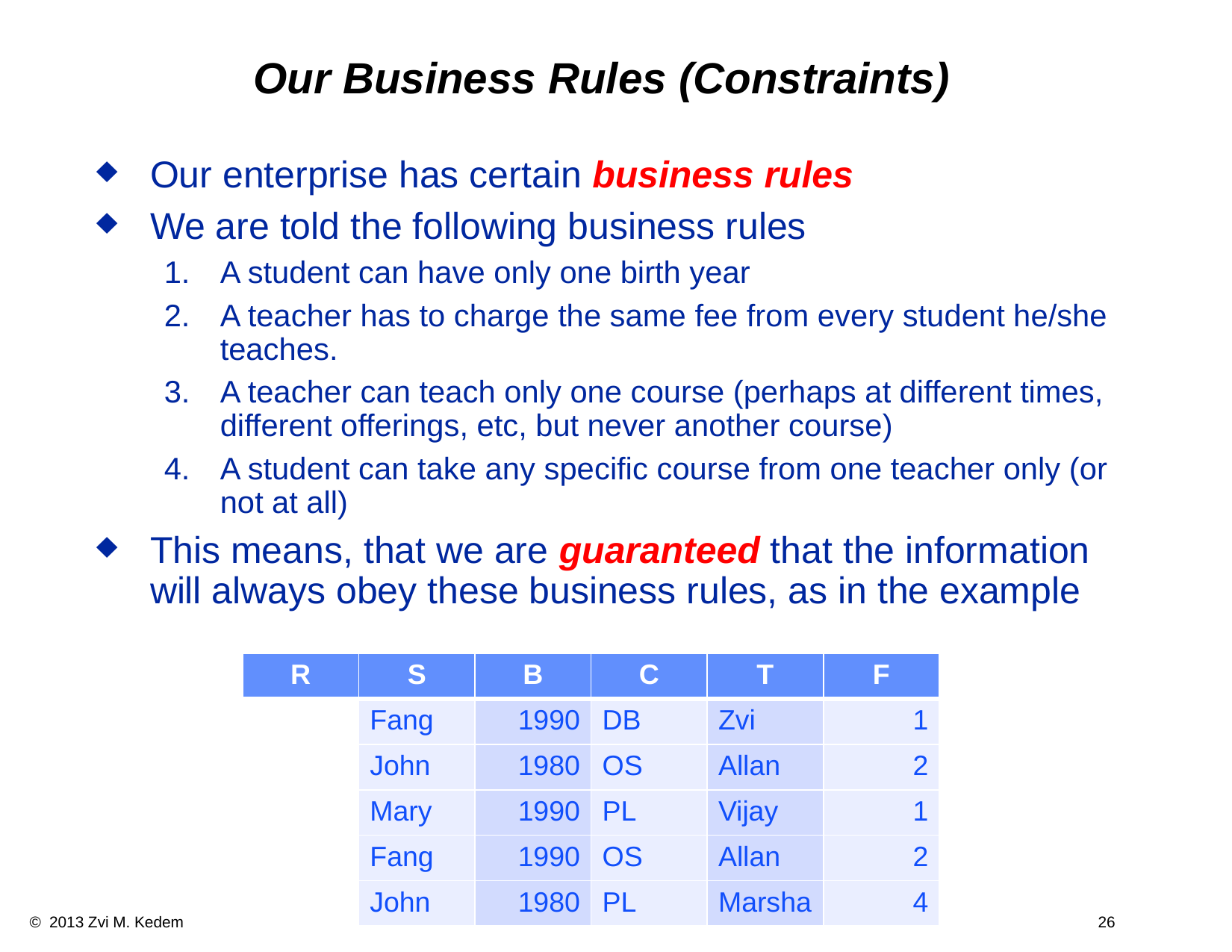

# Our Business Rules (Constraints)
Our enterprise has certain business rules
We are told the following business rules
A student can have only one birth year
A teacher has to charge the same fee from every student he/she teaches.
A teacher can teach only one course (perhaps at different times, different offerings, etc, but never another course)
A student can take any specific course from one teacher only (or not at all)
This means, that we are guaranteed that the information will always obey these business rules, as in the example

| R | S | B | C | T | F |
| --- | --- | --- | --- | --- | --- |
|  | Fang | 1990 | DB | Zvi | 1 |
|  | John | 1980 | OS | Allan | 2 |
|  | Mary | 1990 | PL | Vijay | 1 |
|  | Fang | 1990 | OS | Allan | 2 |
|  | John | 1980 | PL | Marsha | 4 |